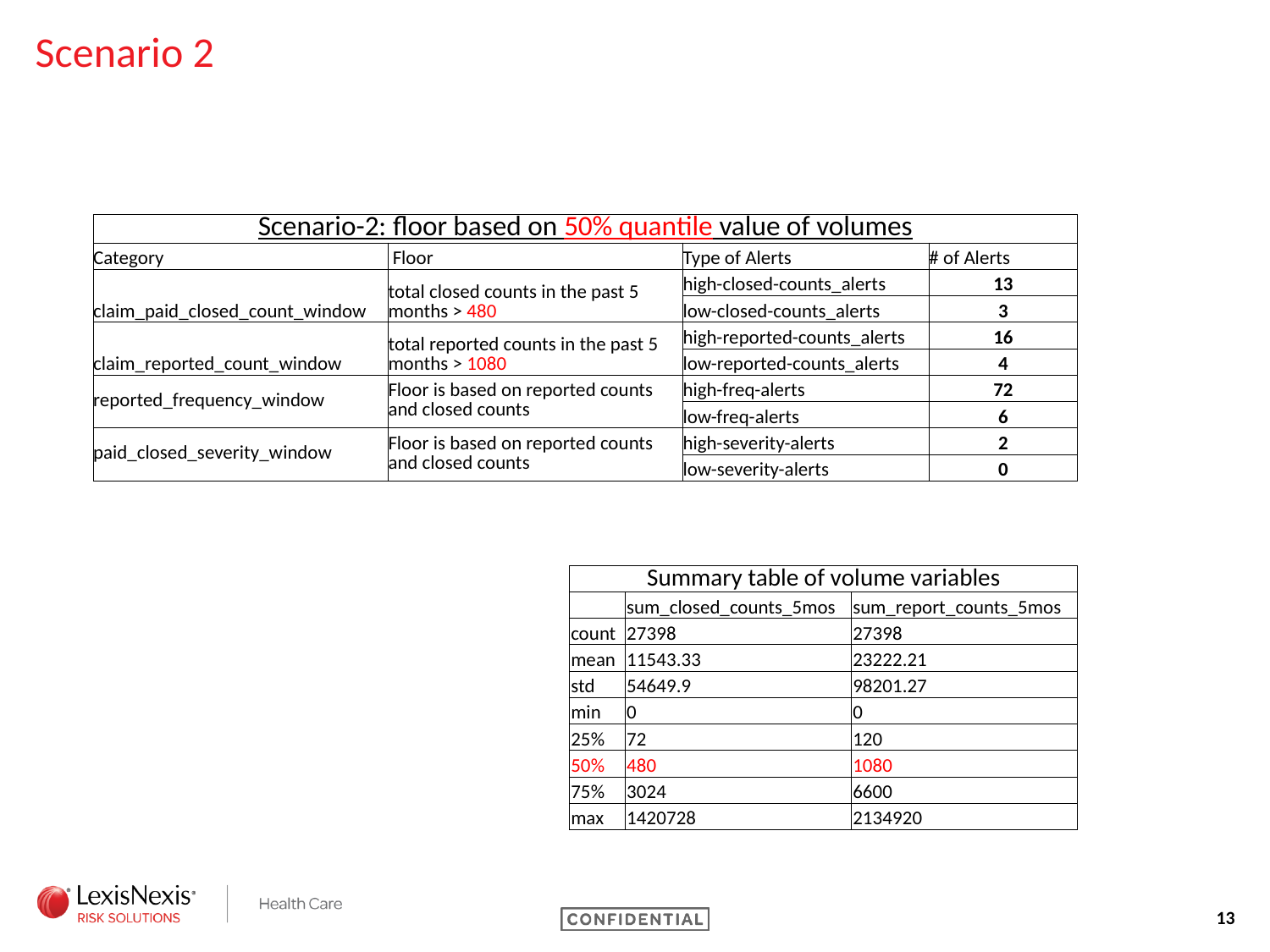

# Scenario 2
| Scenario-2: floor based on 50% quantile value of volumes |  |  |  |
| --- | --- | --- | --- |
| Category | Floor | Type of Alerts | # of Alerts |
| claim\_paid\_closed\_count\_window | total closed counts in the past 5 months > 480 | high-closed-counts\_alerts | 13 |
|  |  | low-closed-counts\_alerts | 3 |
| claim\_reported\_count\_window | total reported counts in the past 5 months > 1080 | high-reported-counts\_alerts | 16 |
|  |  | low-reported-counts\_alerts | 4 |
| reported\_frequency\_window | Floor is based on reported counts and closed counts | high-freq-alerts | 72 |
|  |  | low-freq-alerts | 6 |
| paid\_closed\_severity\_window | Floor is based on reported counts and closed counts | high-severity-alerts | 2 |
|  |  | low-severity-alerts | 0 |
| Summary table of volume variables |  |  |
| --- | --- | --- |
|  | sum\_closed\_counts\_5mos | sum\_report\_counts\_5mos |
| count | 27398 | 27398 |
| mean | 11543.33 | 23222.21 |
| std | 54649.9 | 98201.27 |
| min | 0 | 0 |
| 25% | 72 | 120 |
| 50% | 480 | 1080 |
| 75% | 3024 | 6600 |
| max | 1420728 | 2134920 |
13